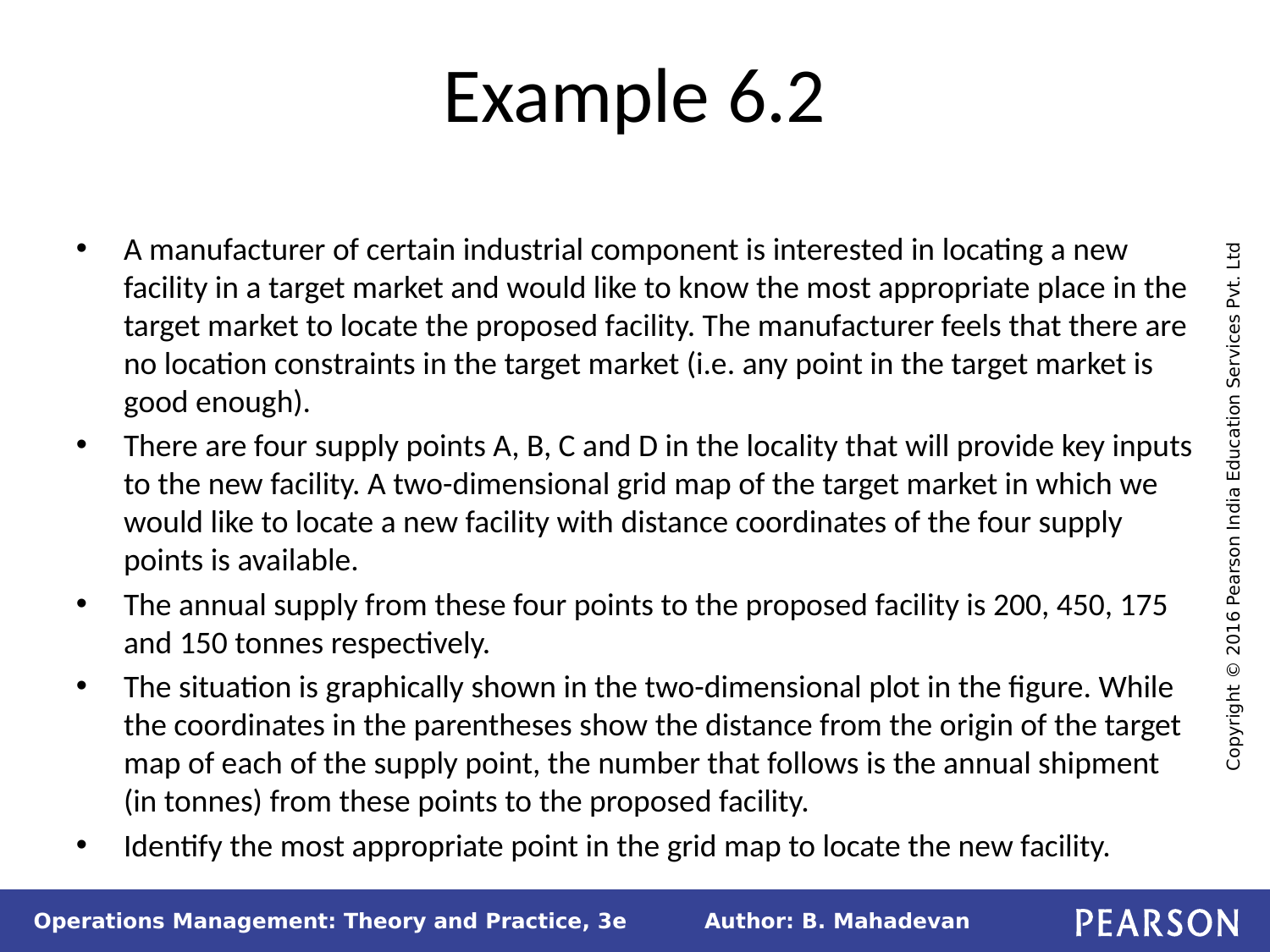

# Example 6.2
A manufacturer of certain industrial component is interested in locating a new facility in a target market and would like to know the most appropriate place in the target market to locate the proposed facility. The manufacturer feels that there are no location constraints in the target market (i.e. any point in the target market is good enough).
There are four supply points A, B, C and D in the locality that will provide key inputs to the new facility. A two-dimensional grid map of the target market in which we would like to locate a new facility with distance coordinates of the four supply points is available.
The annual supply from these four points to the proposed facility is 200, 450, 175 and 150 tonnes respectively.
The situation is graphically shown in the two-dimensional plot in the figure. While the coordinates in the parentheses show the distance from the origin of the target map of each of the supply point, the number that follows is the annual shipment (in tonnes) from these points to the proposed facility.
Identify the most appropriate point in the grid map to locate the new facility.